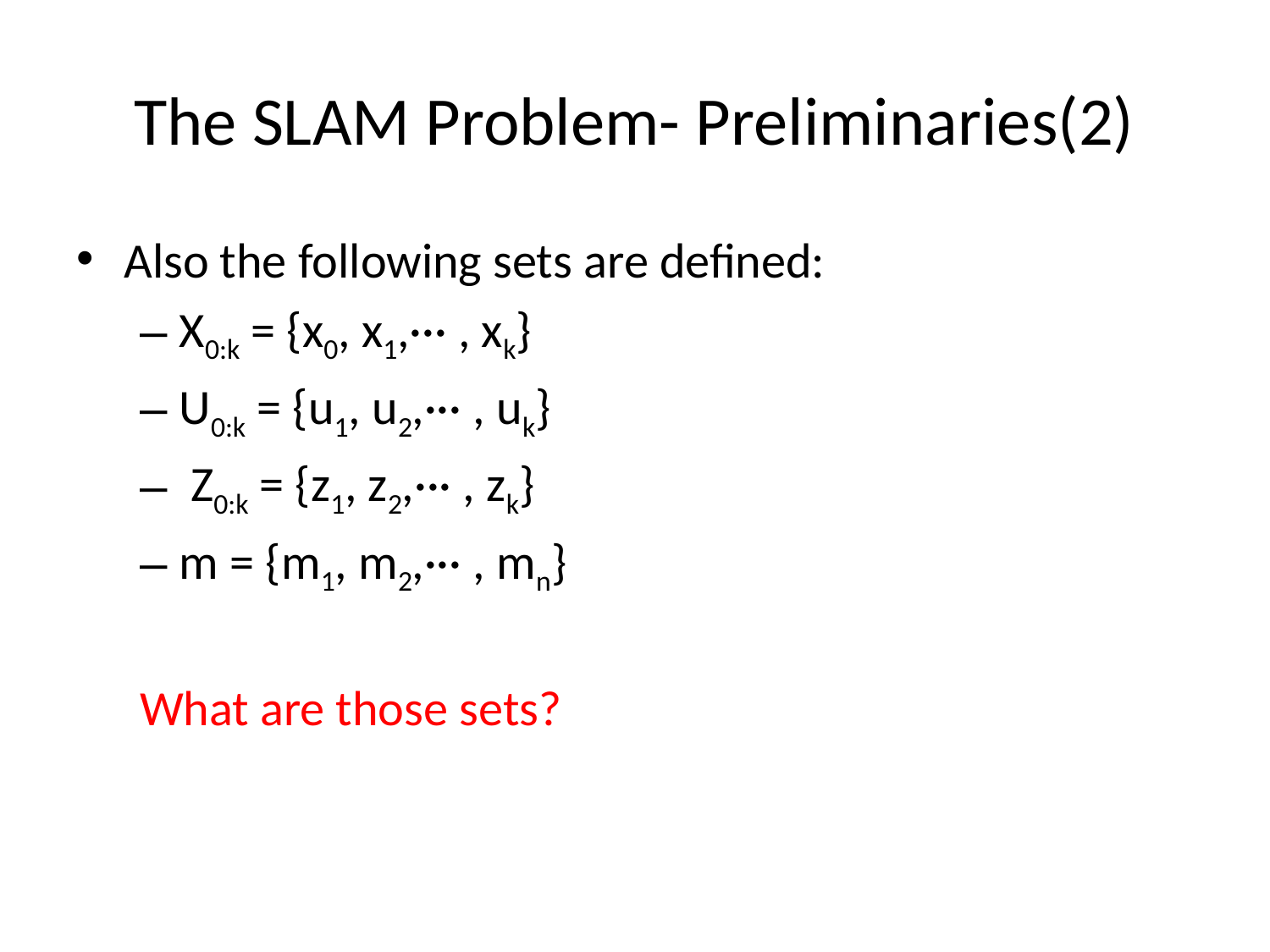

# The SLAM Problem- Preliminaries(2)
Also the following sets are defined:
X0:k = {x0, x1,··· , xk}
U0:k = {u1, u2,··· , uk}
 Z0:k = {z1, z2,··· , zk}
m = {m1, m2,··· , mn}

What are those sets?